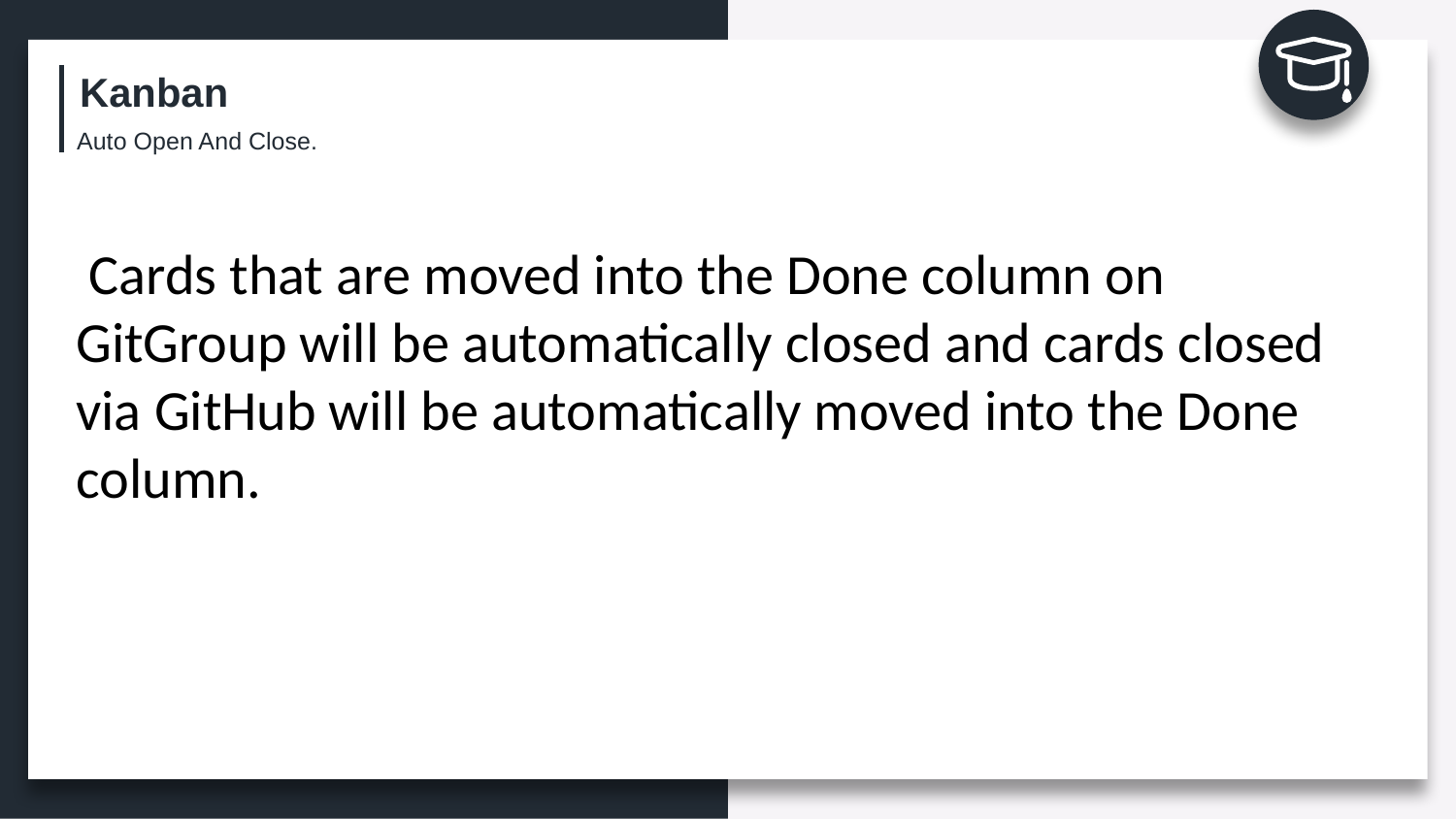

Kanban

Auto Open And Close.
 Cards that are moved into the Done column on GitGroup will be automatically closed and cards closed via GitHub will be automatically moved into the Done column.